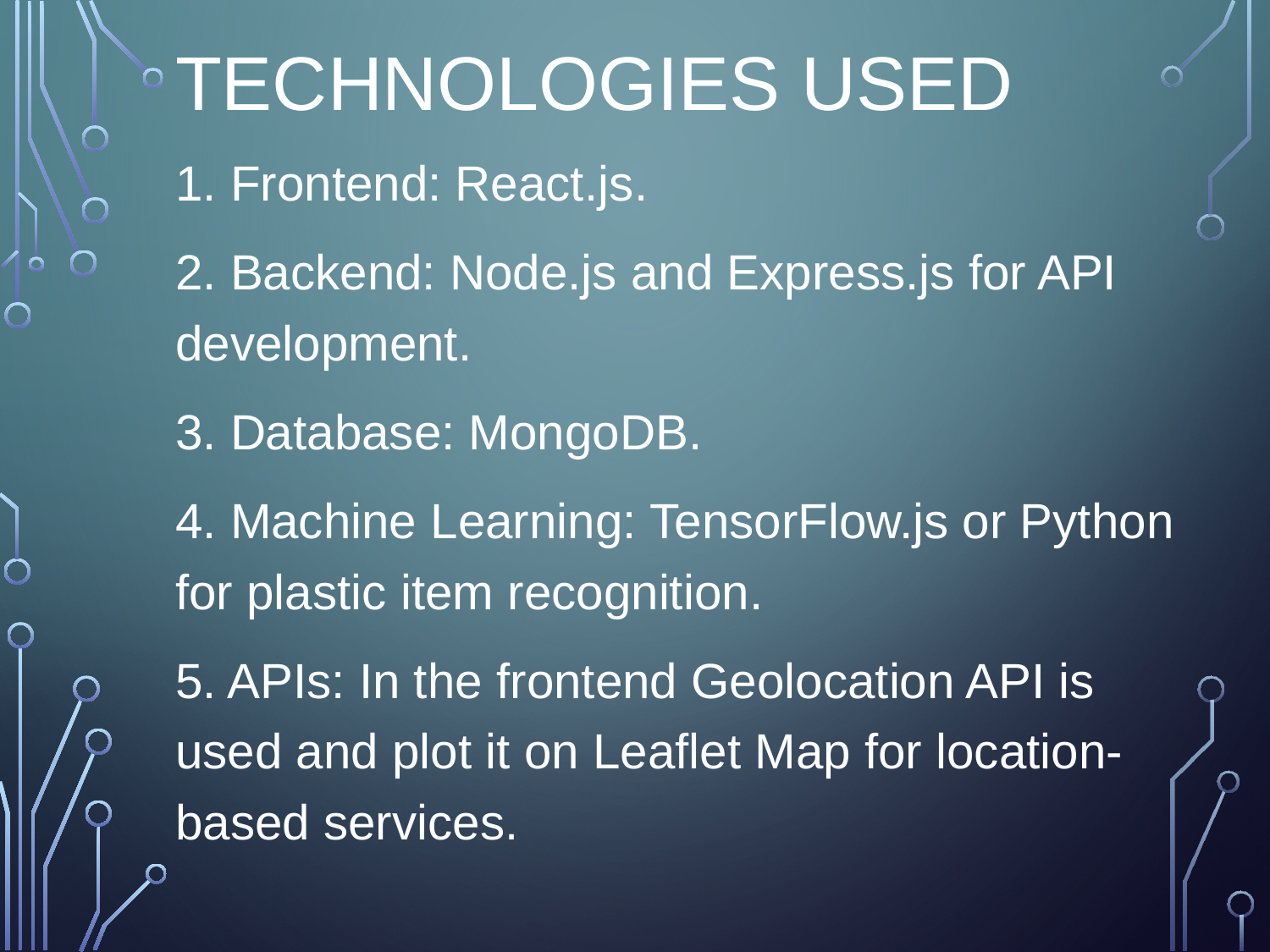

# Technologies Used
1. Frontend: React.js.
2. Backend: Node.js and Express.js for API development.
3. Database: MongoDB.
4. Machine Learning: TensorFlow.js or Python for plastic item recognition.
5. APIs: In the frontend Geolocation API is used and plot it on Leaflet Map for location-based services.